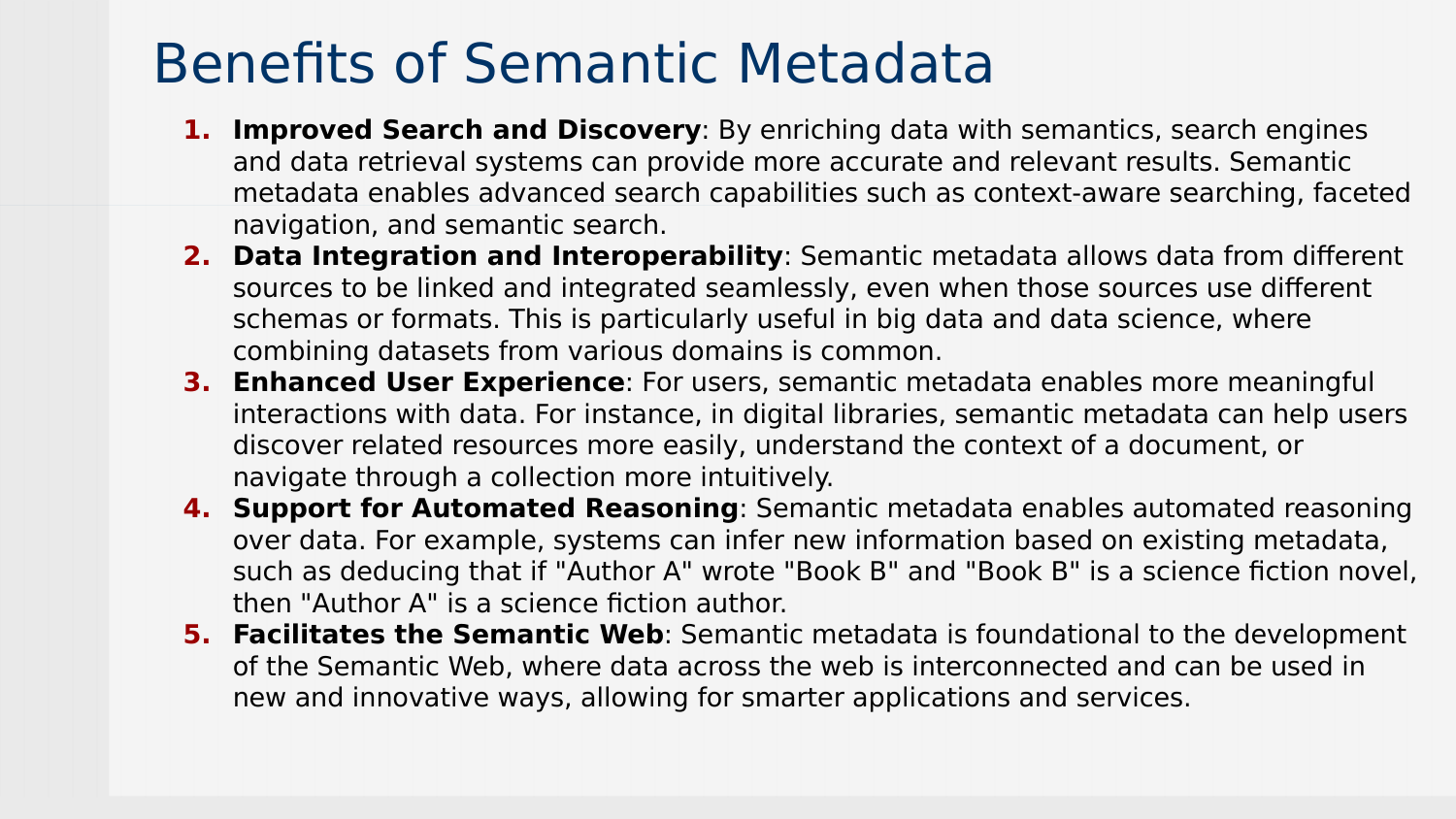

# Benefits of Semantic Metadata
Improved Search and Discovery: By enriching data with semantics, search engines and data retrieval systems can provide more accurate and relevant results. Semantic metadata enables advanced search capabilities such as context-aware searching, faceted navigation, and semantic search.
Data Integration and Interoperability: Semantic metadata allows data from different sources to be linked and integrated seamlessly, even when those sources use different schemas or formats. This is particularly useful in big data and data science, where combining datasets from various domains is common.
Enhanced User Experience: For users, semantic metadata enables more meaningful interactions with data. For instance, in digital libraries, semantic metadata can help users discover related resources more easily, understand the context of a document, or navigate through a collection more intuitively.
Support for Automated Reasoning: Semantic metadata enables automated reasoning over data. For example, systems can infer new information based on existing metadata, such as deducing that if "Author A" wrote "Book B" and "Book B" is a science fiction novel, then "Author A" is a science fiction author.
Facilitates the Semantic Web: Semantic metadata is foundational to the development of the Semantic Web, where data across the web is interconnected and can be used in new and innovative ways, allowing for smarter applications and services.